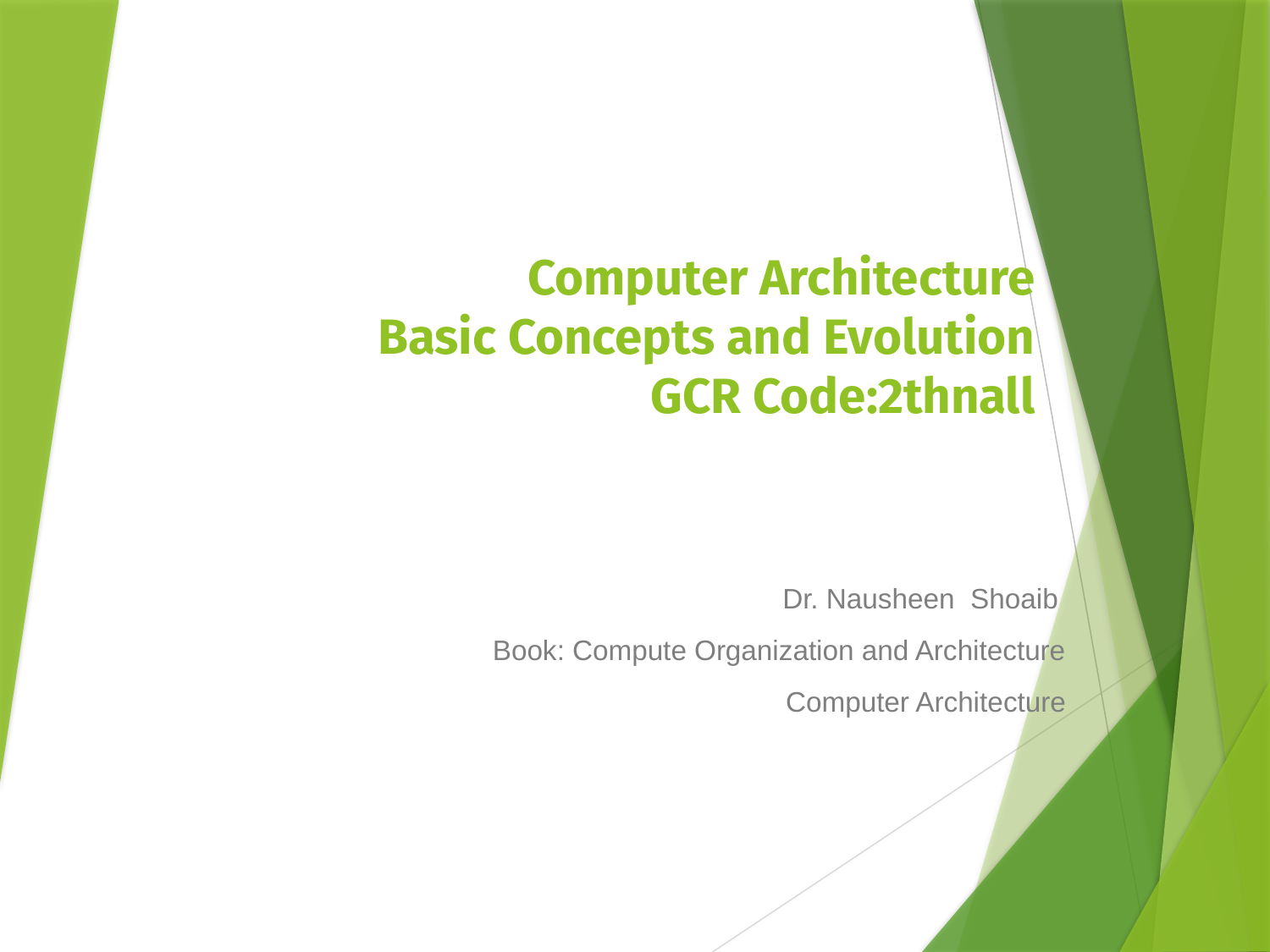

# Computer Architecture Basic Concepts and Evolution GCR Code:2thnall

Dr. Nausheen  Shoaib
Book: Compute Organization and Architecture
Computer Architecture